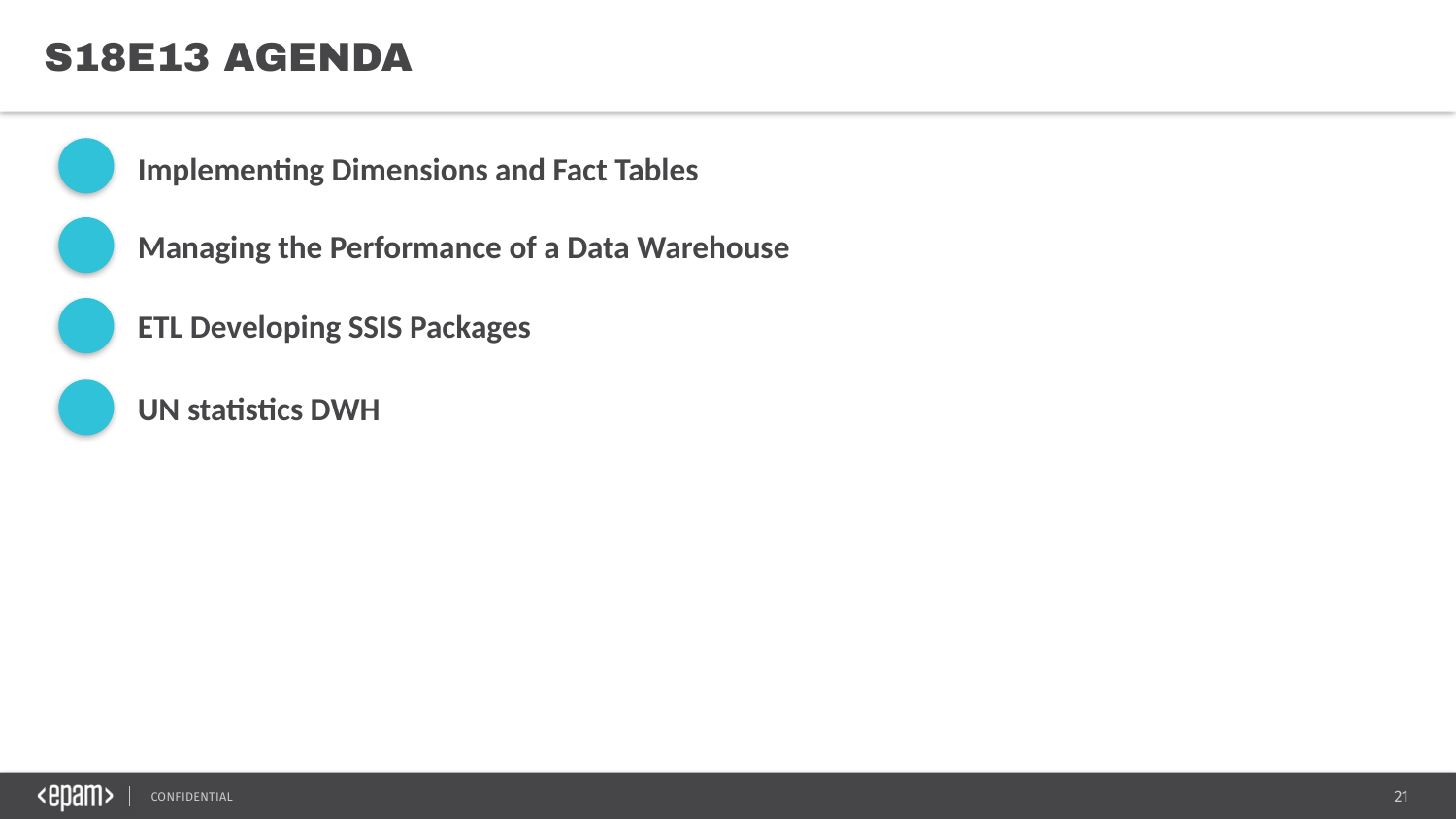

S18E13 AGENDA

Implementing Dimensions and Fact Tables

Managing the Performance of a Data Warehouse

ETL Developing SSIS Packages

UN statistics DWH